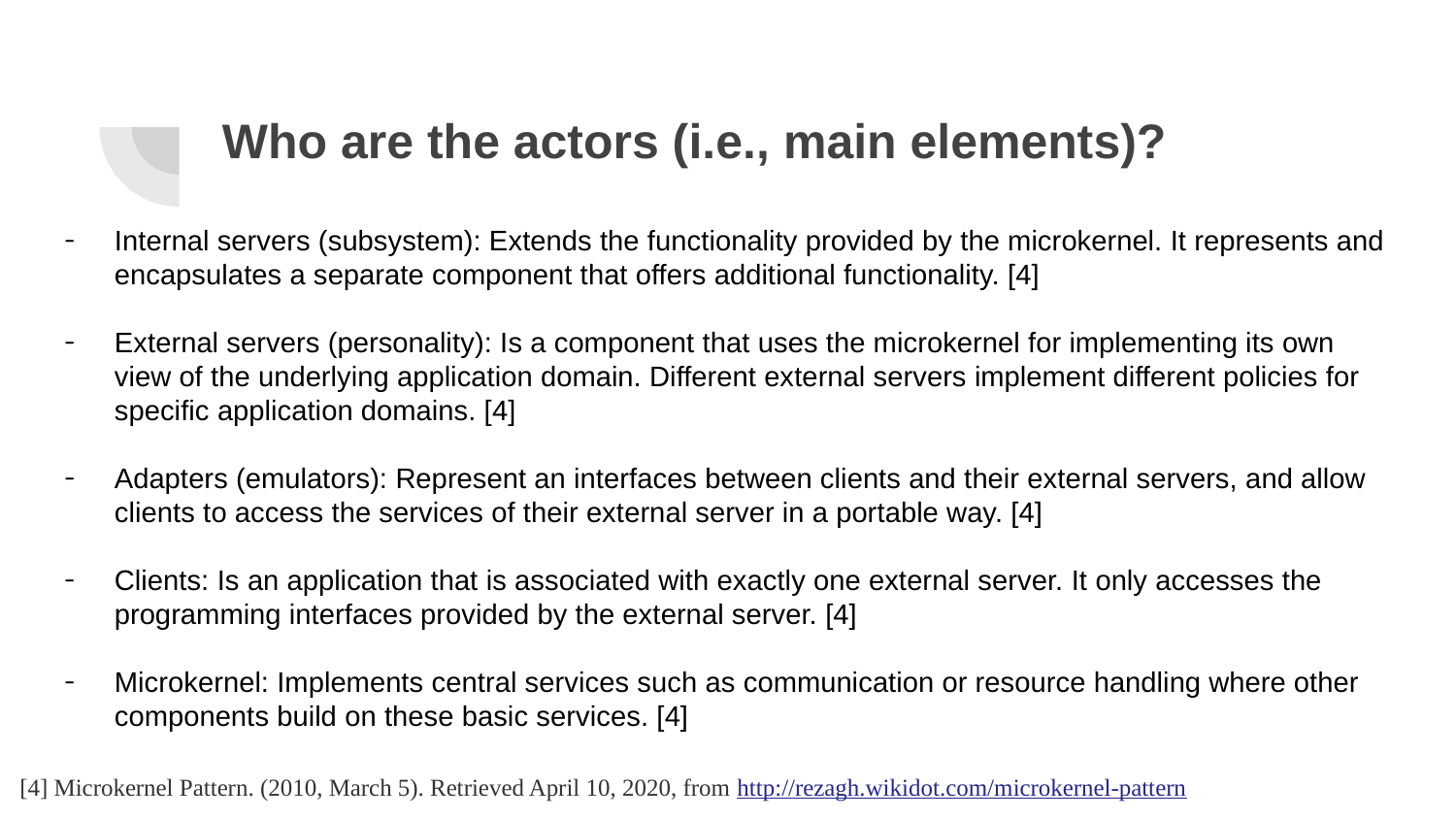

# Who are the actors (i.e., main elements)?
Internal servers (subsystem): Extends the functionality provided by the microkernel. It represents and encapsulates a separate component that offers additional functionality. [4]

External servers (personality): Is a component that uses the microkernel for implementing its own view of the underlying application domain. Different external servers implement different policies for specific application domains. [4]

Adapters (emulators): Represent an interfaces between clients and their external servers, and allow clients to access the services of their external server in a portable way. [4]

Clients: Is an application that is associated with exactly one external server. It only accesses the programming interfaces provided by the external server. [4]

Microkernel: Implements central services such as communication or resource handling where other components build on these basic services. [4]
[4] Microkernel Pattern. (2010, March 5). Retrieved April 10, 2020, from http://rezagh.wikidot.com/microkernel-pattern